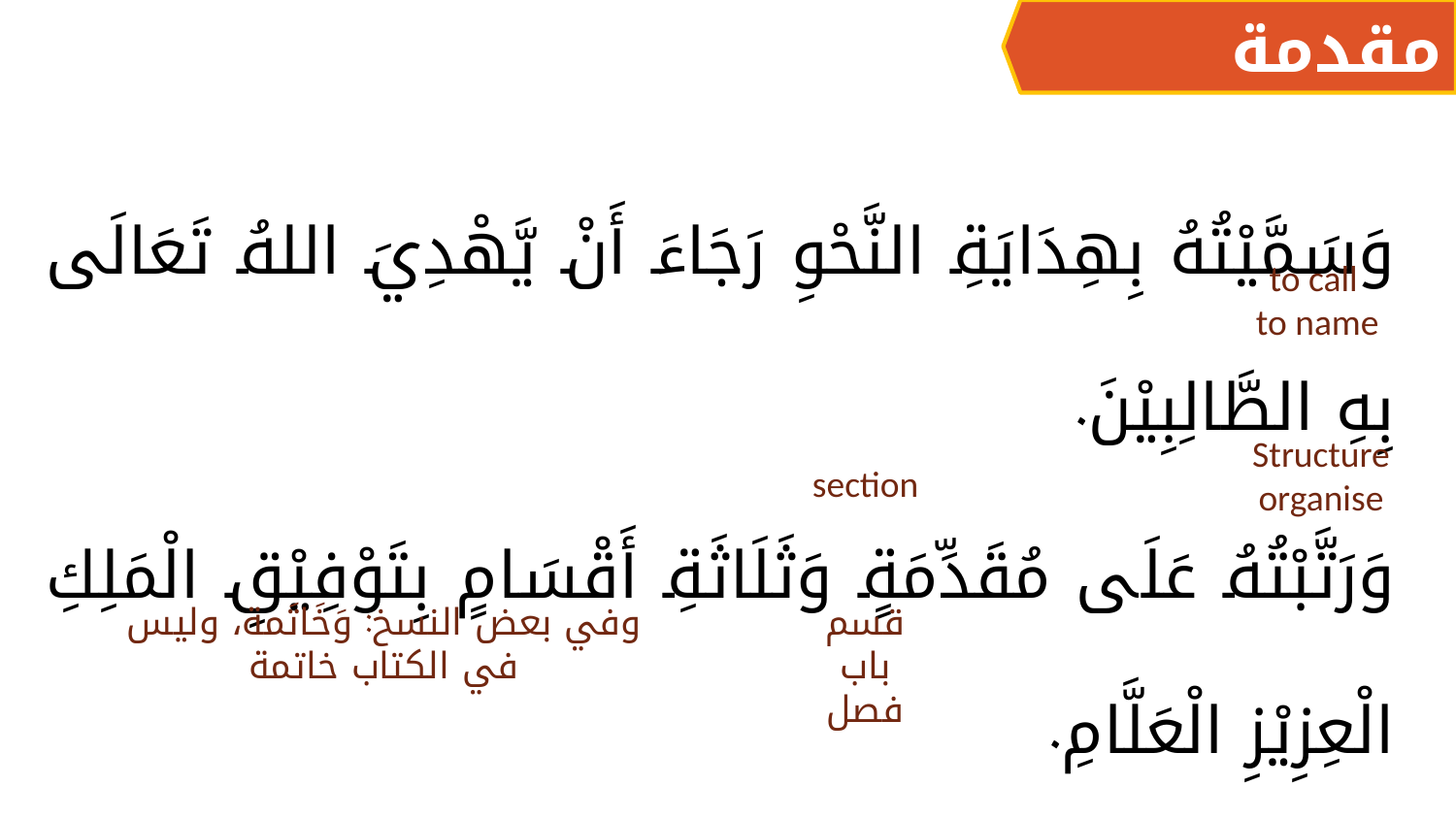

مقدمة
وَسَمَّيْتُهُ بِهِدَايَةِ النَّحْوِ رَجَاءَ أَنْ يَّهْدِيَ اللهُ تَعَالَی بِهِ الطَّالِبِيْنَ.
وَرَتَّبْتُهُ عَلَی مُقَدِّمَةٍ وَثَلَاثَةِ أَقْسَامٍ بِتَوْفِيْقِ الْمَلِكِ الْعِزِيْزِ الْعَلَّامِ.
to call
to name
Structure
organise
section
وفي بعض النسخ: وَخَاتَمة، وليس في الكتاب خاتمة
قسم
باب
فصل